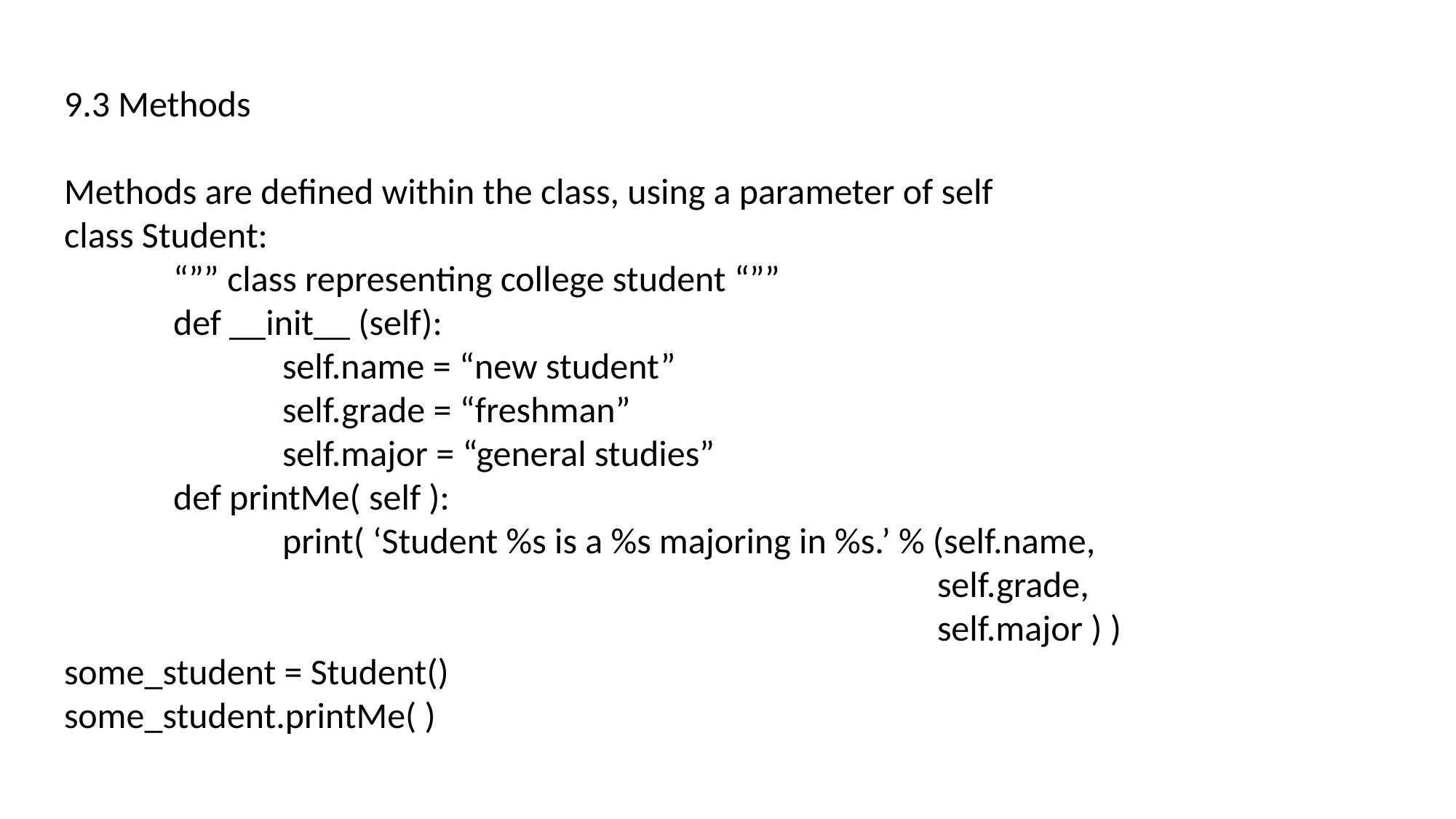

9.3 Methods

Methods are defined within the class, using a parameter of self
class Student:
	“”” class representing college student “””
	def __init__ (self):
		self.name = “new student”
		self.grade = “freshman”
		self.major = “general studies”
	def printMe( self ):
		print( ‘Student %s is a %s majoring in %s.’ % (self.name,
								self.grade,
								self.major ) )
some_student = Student()
some_student.printMe( )